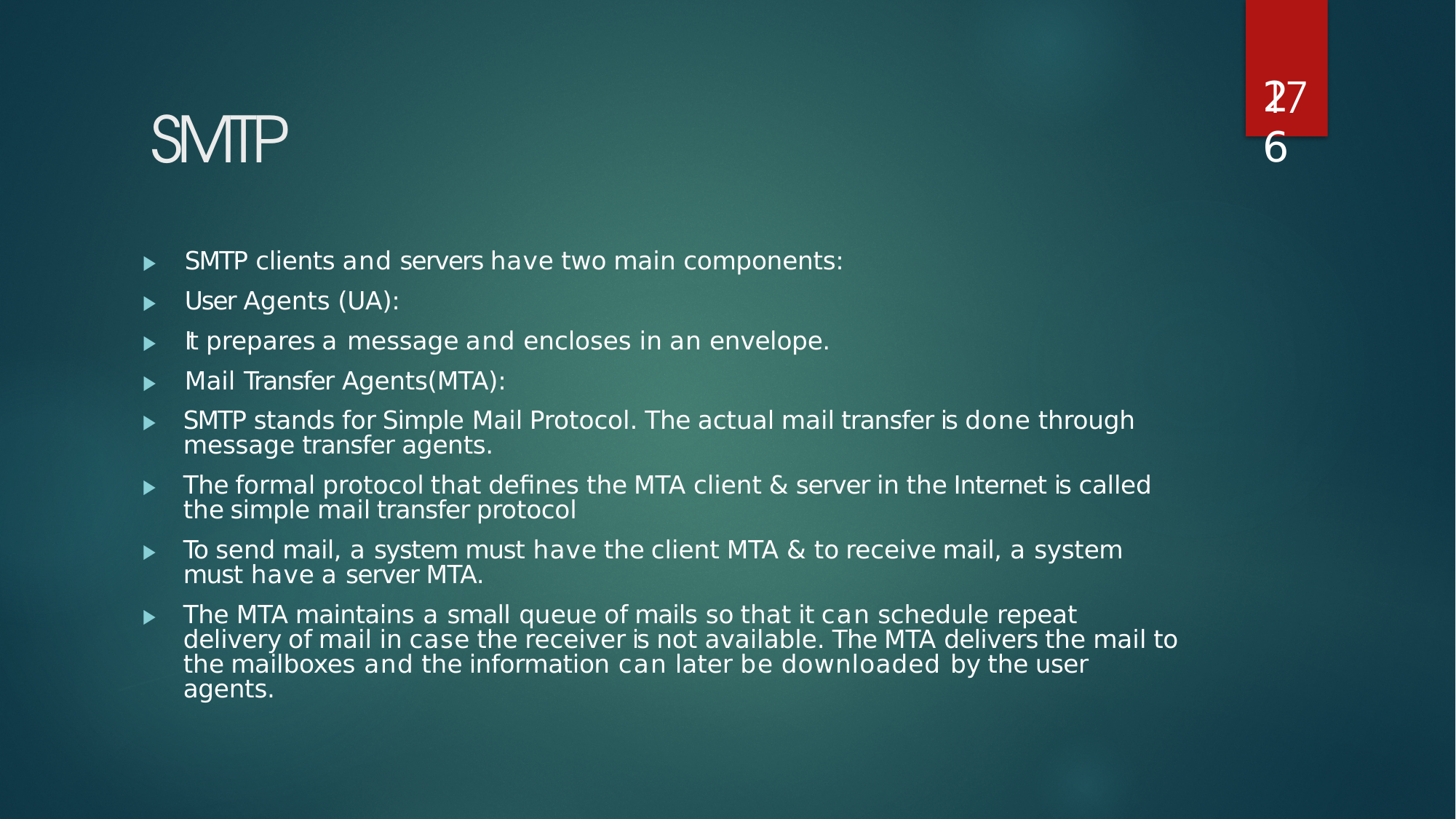

17
# SMTP
26
▶	SMTP clients and servers have two main components:
▶	User Agents (UA):
▶	It prepares a message and encloses in an envelope.
▶	Mail Transfer Agents(MTA):
▶	SMTP stands for Simple Mail Protocol. The actual mail transfer is done through message transfer agents.
▶	The formal protocol that defines the MTA client & server in the Internet is called the simple mail transfer protocol
▶	To send mail, a system must have the client MTA & to receive mail, a system must have a server MTA.
▶	The MTA maintains a small queue of mails so that it can schedule repeat delivery of mail in case the receiver is not available. The MTA delivers the mail to the mailboxes and the information can later be downloaded by the user agents.